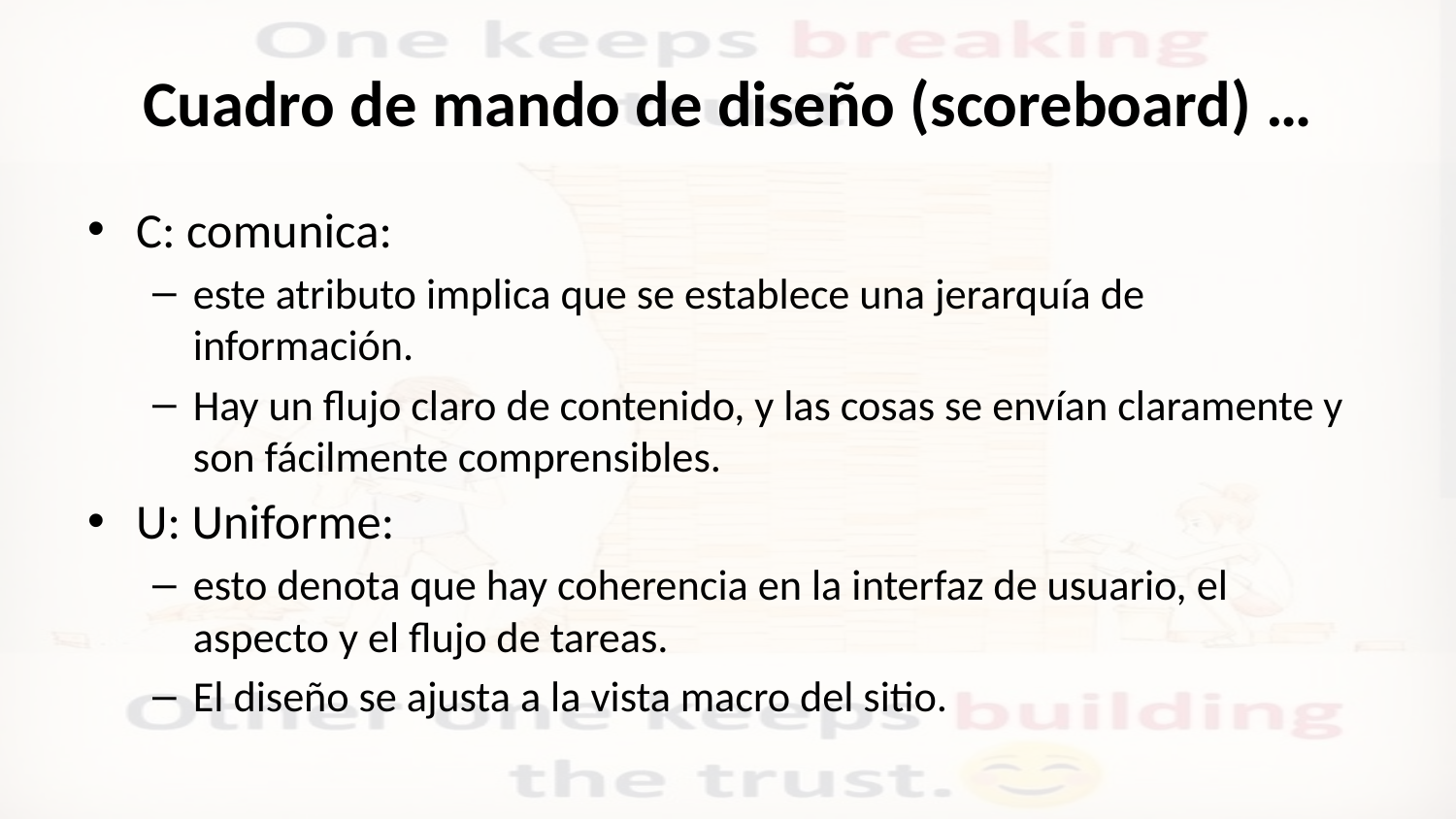

# Cuadro de mando de diseño (scoreboard) …
C: comunica:
este atributo implica que se establece una jerarquía de información.
Hay un flujo claro de contenido, y las cosas se envían claramente y son fácilmente comprensibles.
U: Uniforme:
esto denota que hay coherencia en la interfaz de usuario, el aspecto y el flujo de tareas.
El diseño se ajusta a la vista macro del sitio.